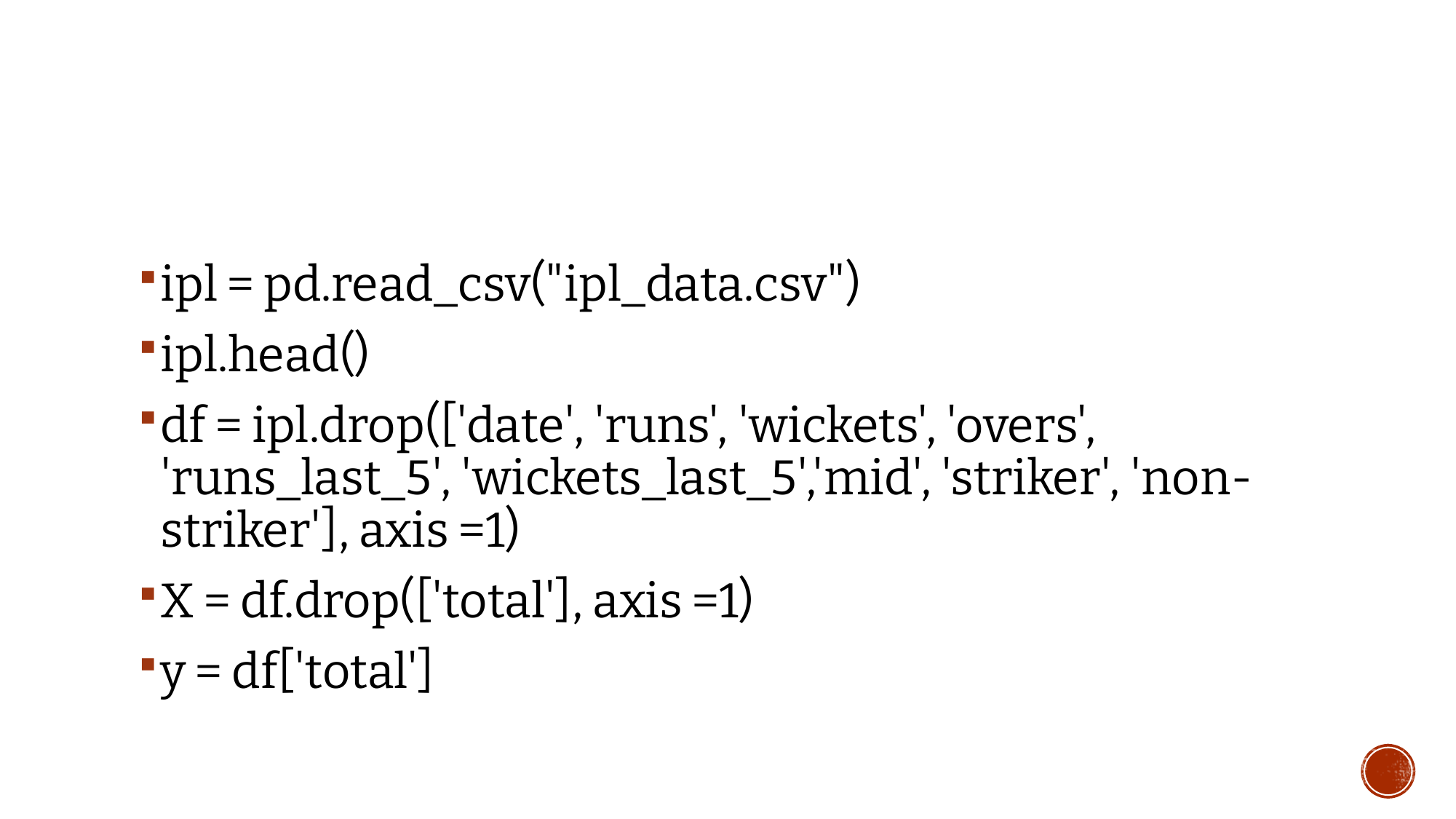

#
ipl = pd.read_csv("ipl_data.csv")
ipl.head()
df = ipl.drop(['date', 'runs', 'wickets', 'overs', 'runs_last_5', 'wickets_last_5','mid', 'striker', 'non-striker'], axis =1)
X = df.drop(['total'], axis =1)
y = df['total']